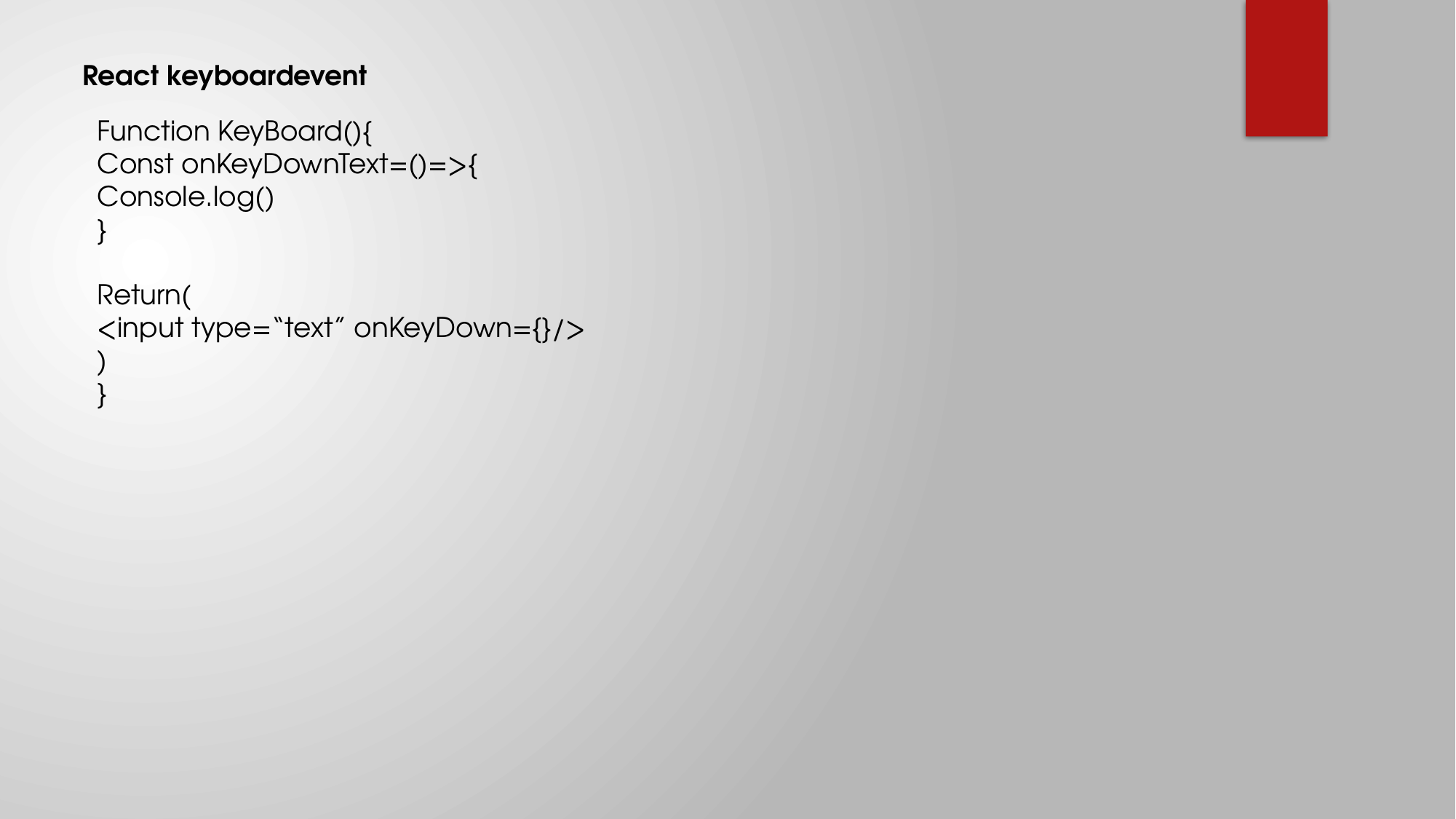

React keyboardevent
Function KeyBoard(){
Const onKeyDownText=()=>{
Console.log()
}

Return(
<input type=“text” onKeyDown={}/>
)
}